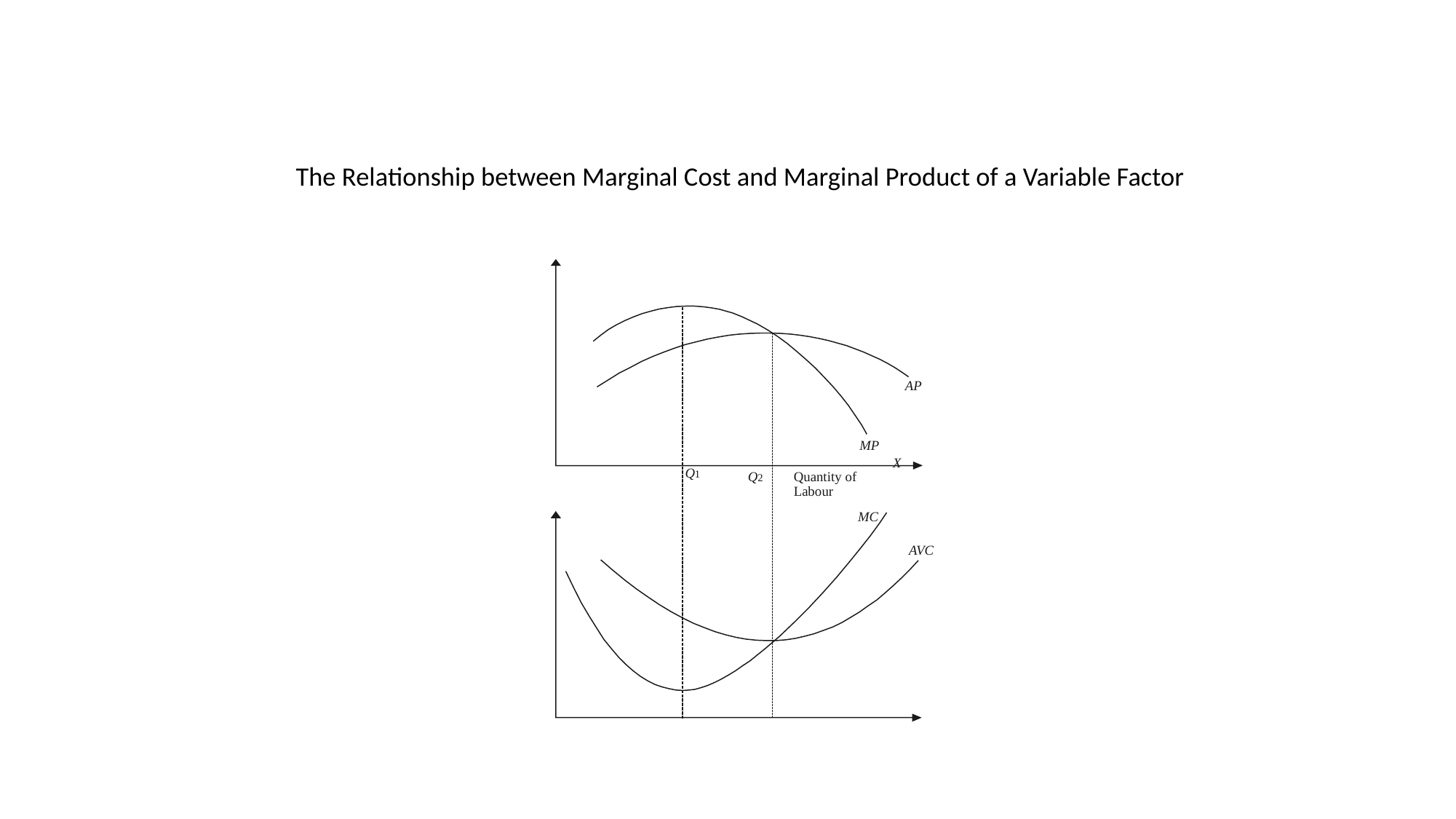

# The Relationship between Marginal Cost and Marginal Product of a Variable Factor

AP
MP
X
Quantity of Labour
MC
Q1
Q2

AVC